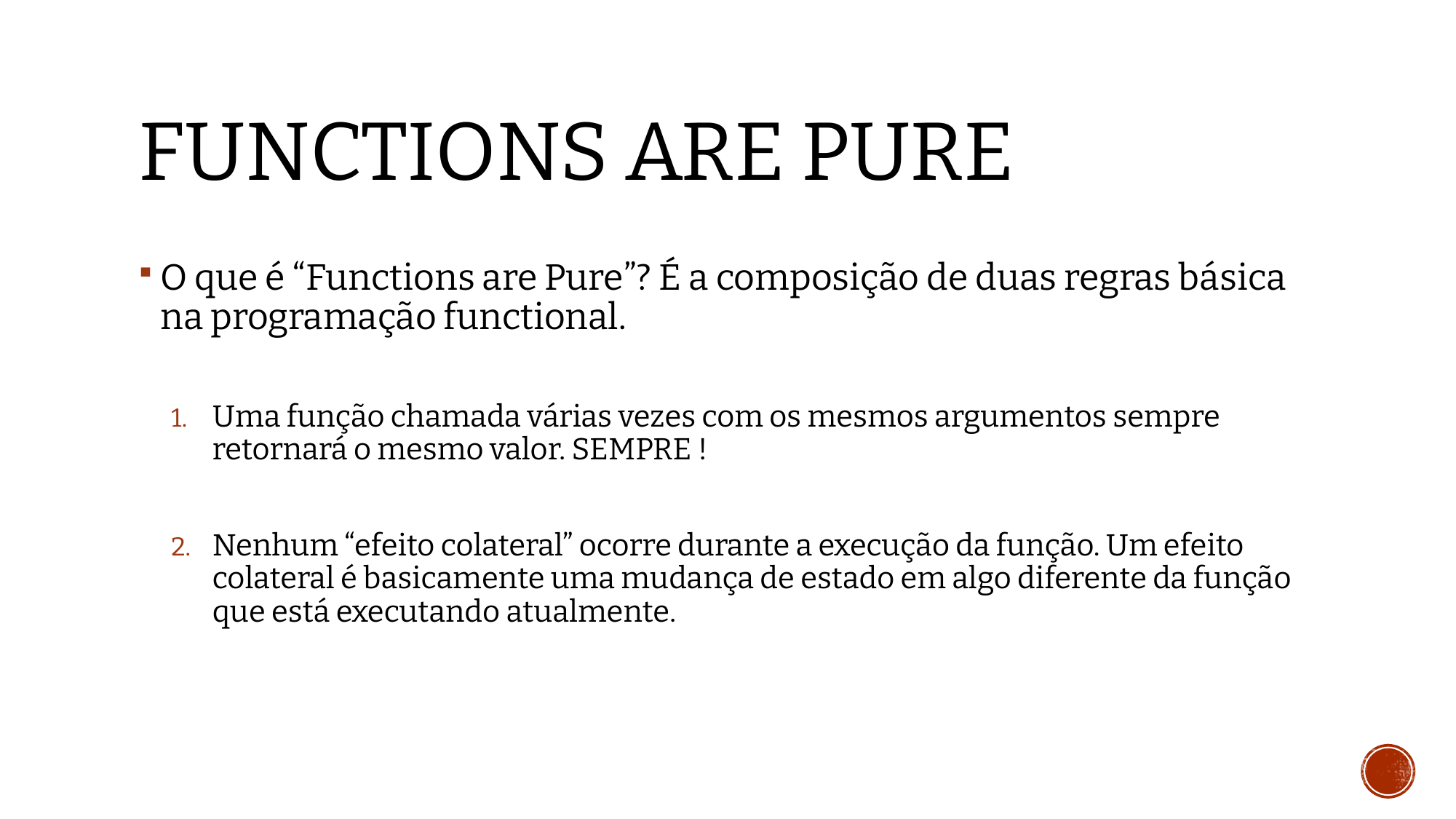

# Functions are pure
O que é “Functions are Pure”? É a composição de duas regras básica na programação functional.

Uma função chamada várias vezes com os mesmos argumentos sempre retornará o mesmo valor. SEMPRE !

Nenhum “efeito colateral” ocorre durante a execução da função. Um efeito colateral é basicamente uma mudança de estado em algo diferente da função que está executando atualmente.